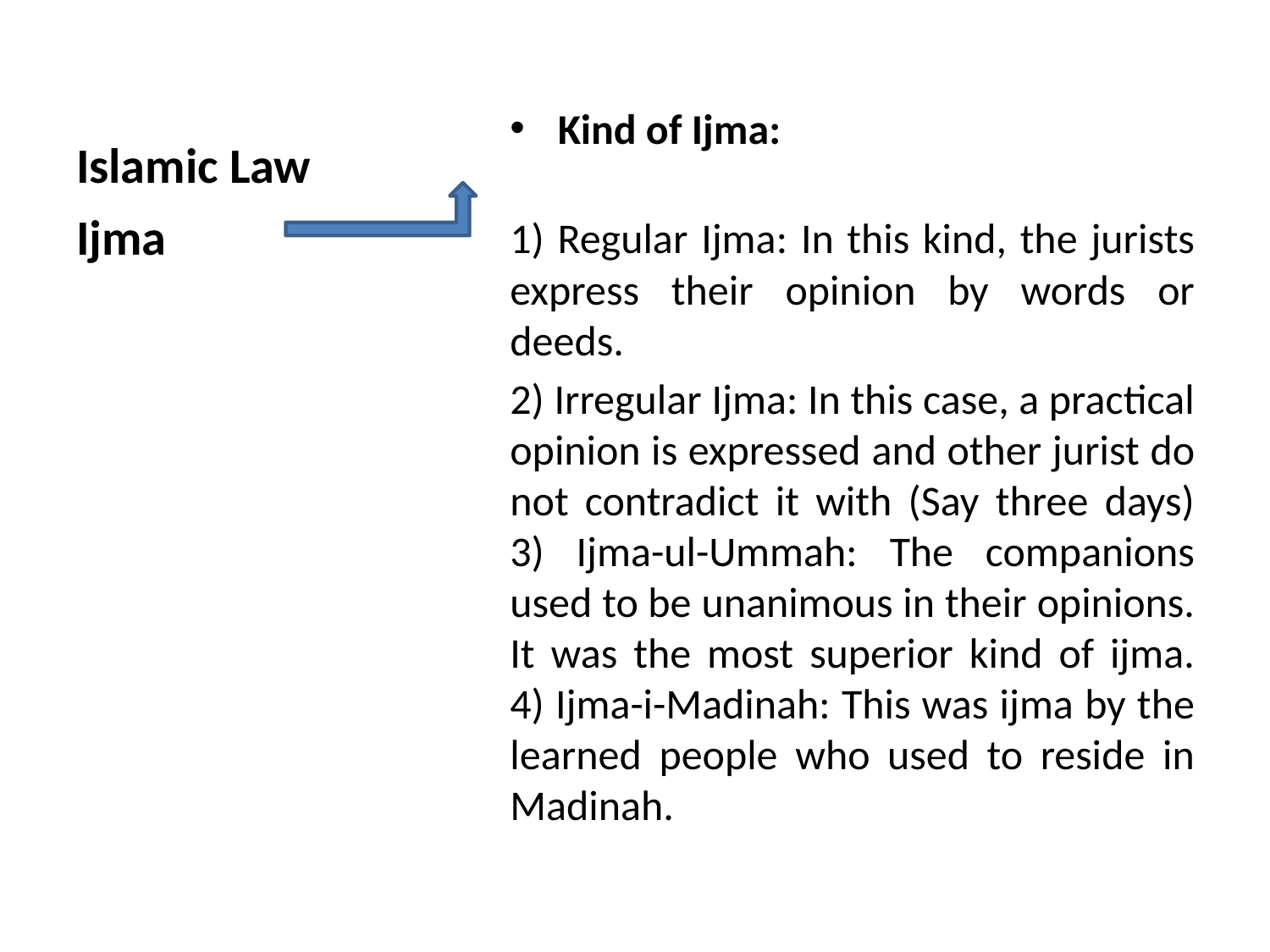

# Islamic Law
Kind of Ijma:
1) Regular Ijma: In this kind, the jurists express their opinion by words or deeds.
2) Irregular Ijma: In this case, a practical opinion is expressed and other jurist do not contradict it with (Say three days)
3) Ijma-ul-Ummah: The companions used to be unanimous in their opinions. It was the most superior kind of ijma.
4) Ijma-i-Madinah: This was ijma by the learned people who used to reside in Madinah.

Ijma